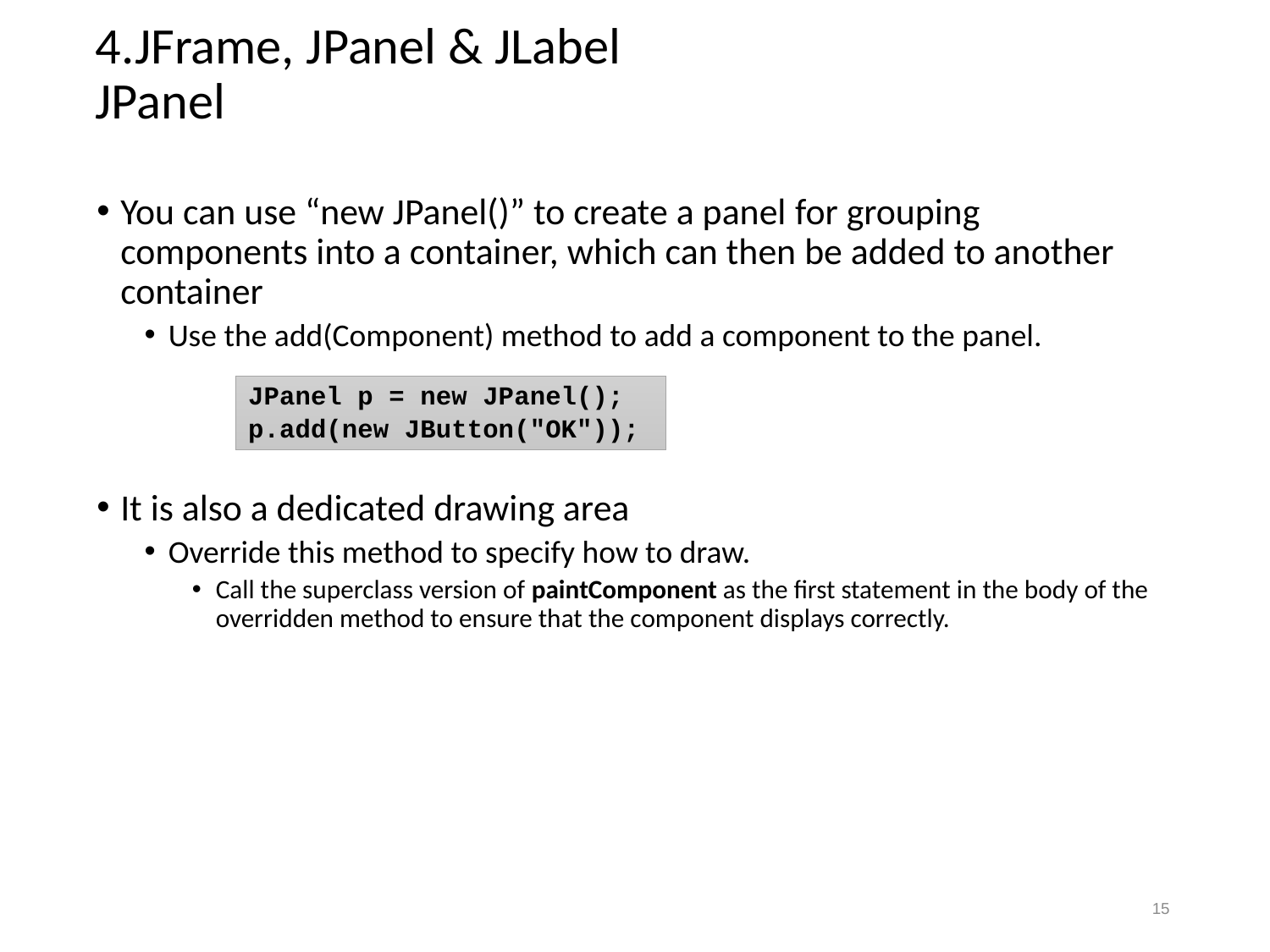

# 4.JFrame, JPanel & JLabel JPanel
You can use “new JPanel()” to create a panel for grouping components into a container, which can then be added to another container
Use the add(Component) method to add a component to the panel.

It is also a dedicated drawing area
Override this method to specify how to draw.
Call the superclass version of paintComponent as the first statement in the body of the overridden method to ensure that the component displays correctly.

JPanel p = new JPanel();
p.add(new JButton("OK"));
15